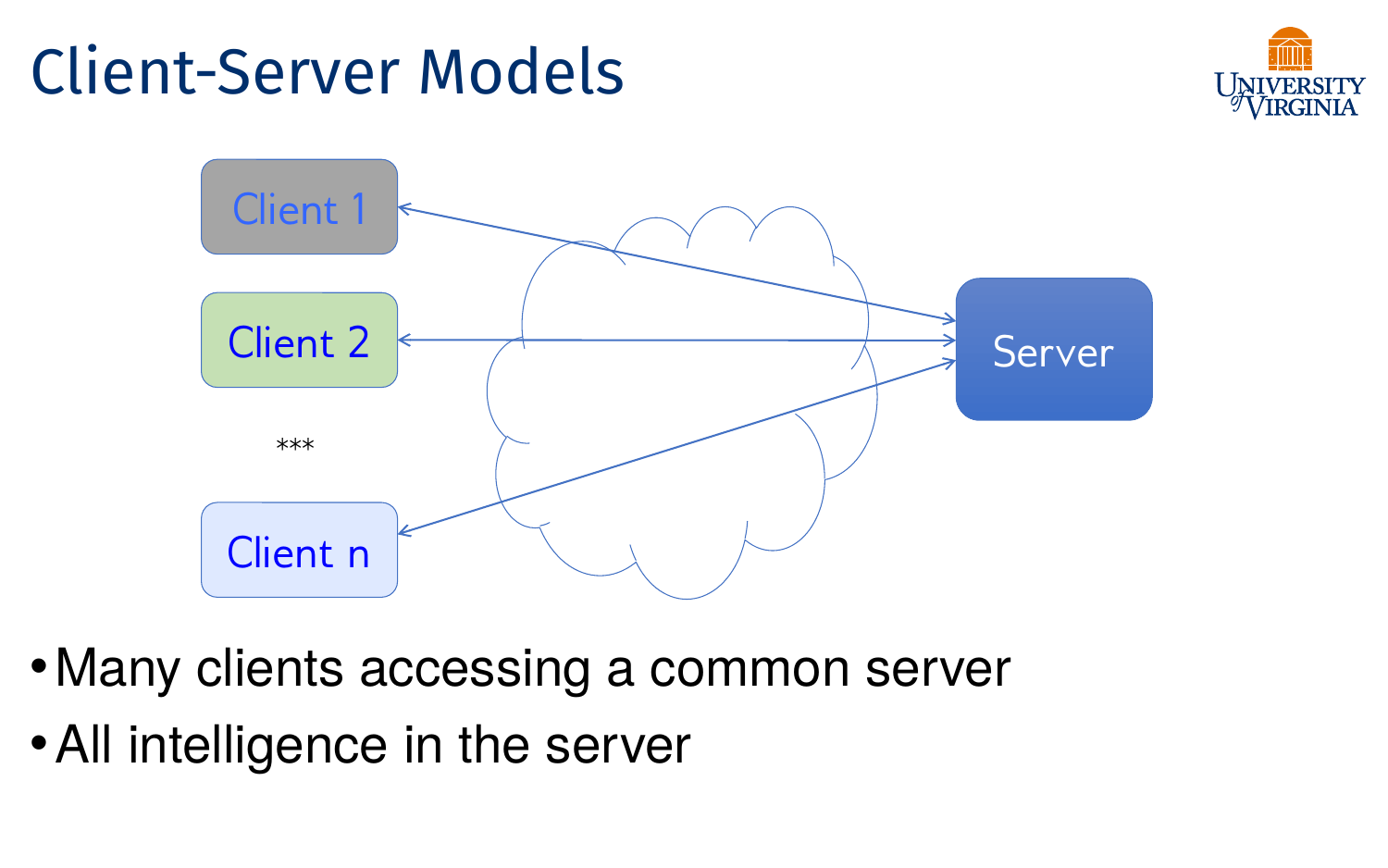

# Client-Server Models
Client 1

Server
Client 2
***
Client n
Many clients accessing a common server
All intelligence in the server